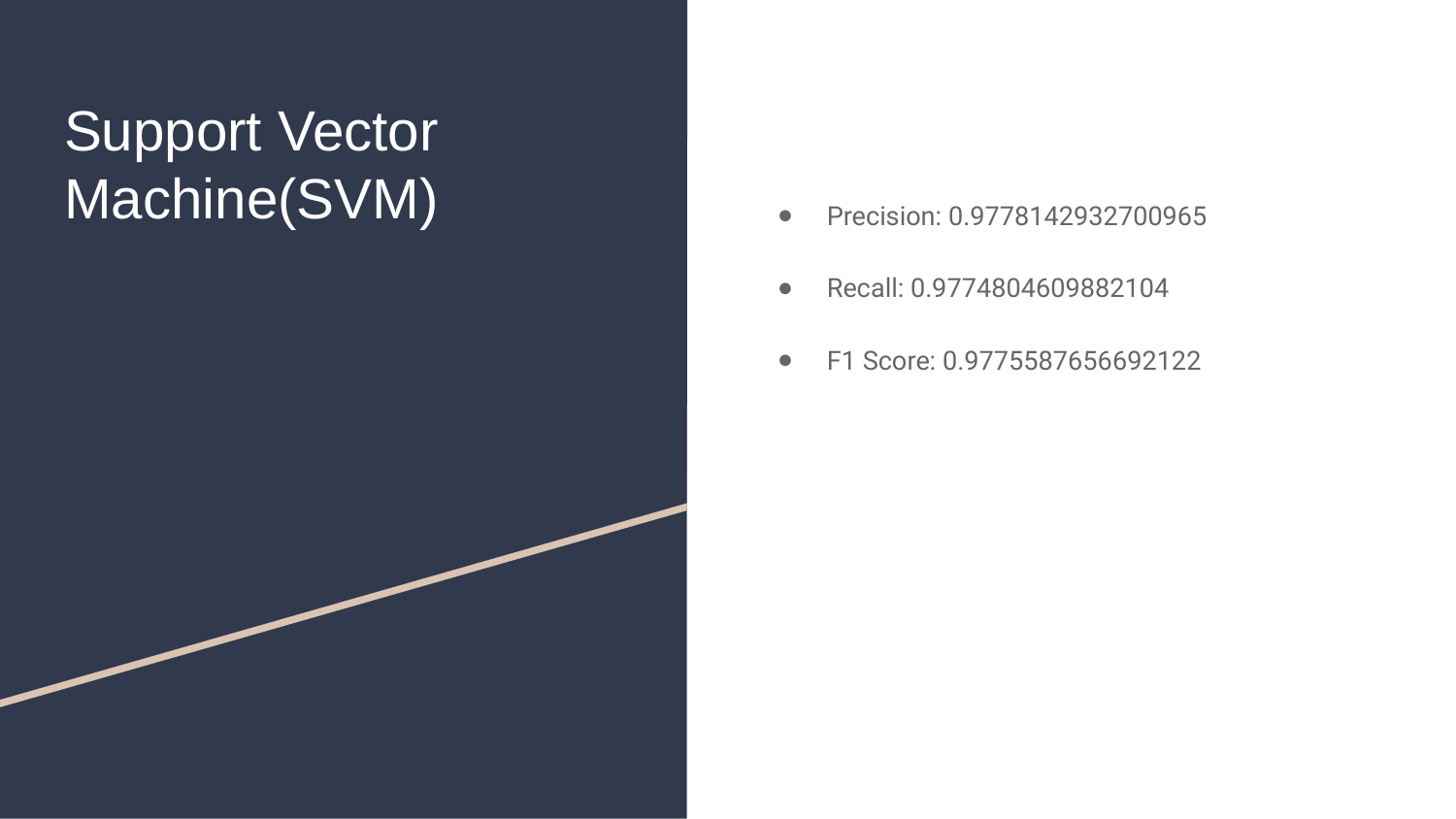

# Support Vector Machine(SVM)

Precision: 0.9778142932700965
Recall: 0.9774804609882104
F1 Score: 0.9775587656692122